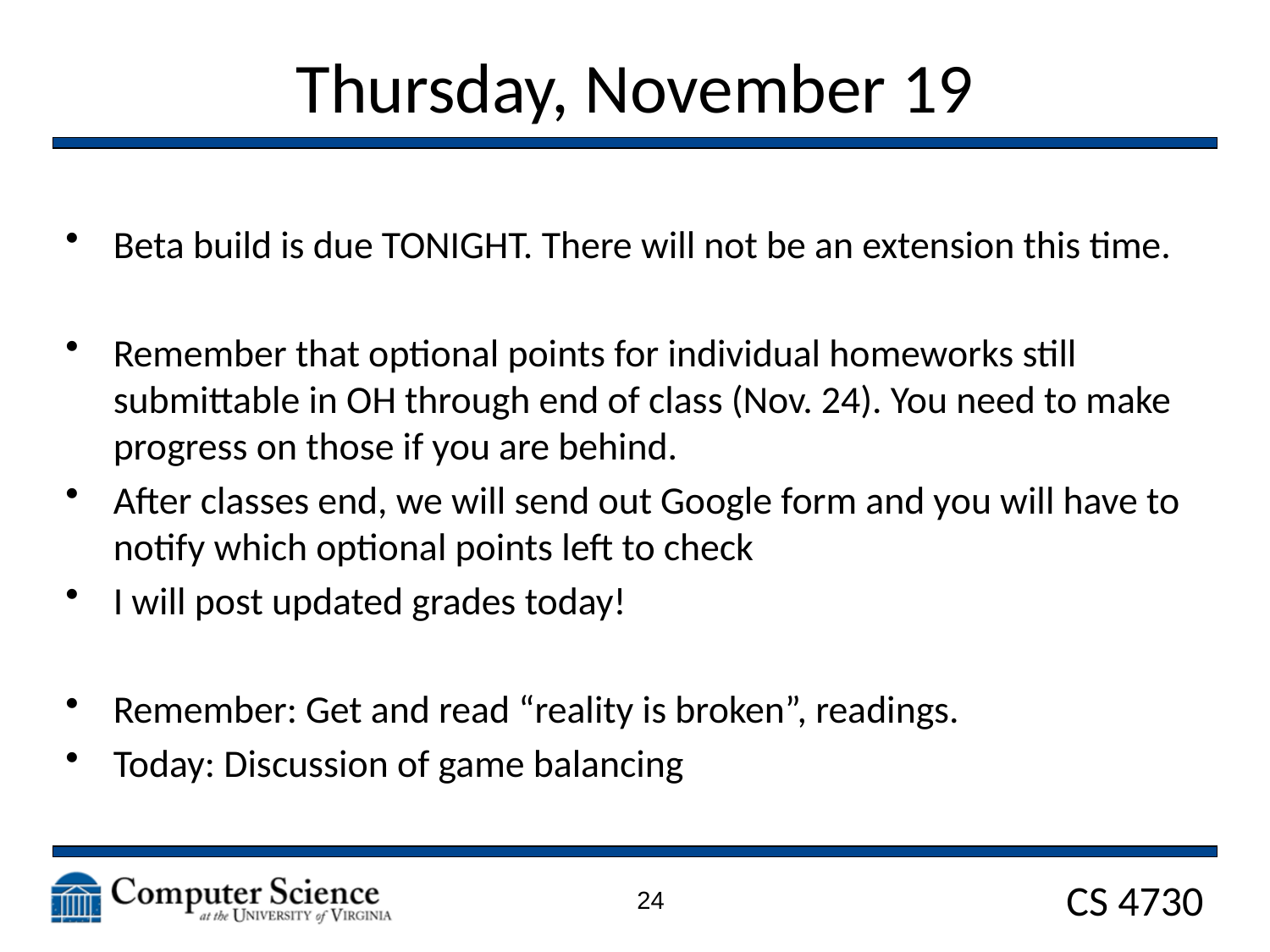

# Thursday, November 19

Beta build is due TONIGHT. There will not be an extension this time.

Remember that optional points for individual homeworks still submittable in OH through end of class (Nov. 24). You need to make progress on those if you are behind.
After classes end, we will send out Google form and you will have to notify which optional points left to check
I will post updated grades today!

Remember: Get and read “reality is broken”, readings.
Today: Discussion of game balancing
24